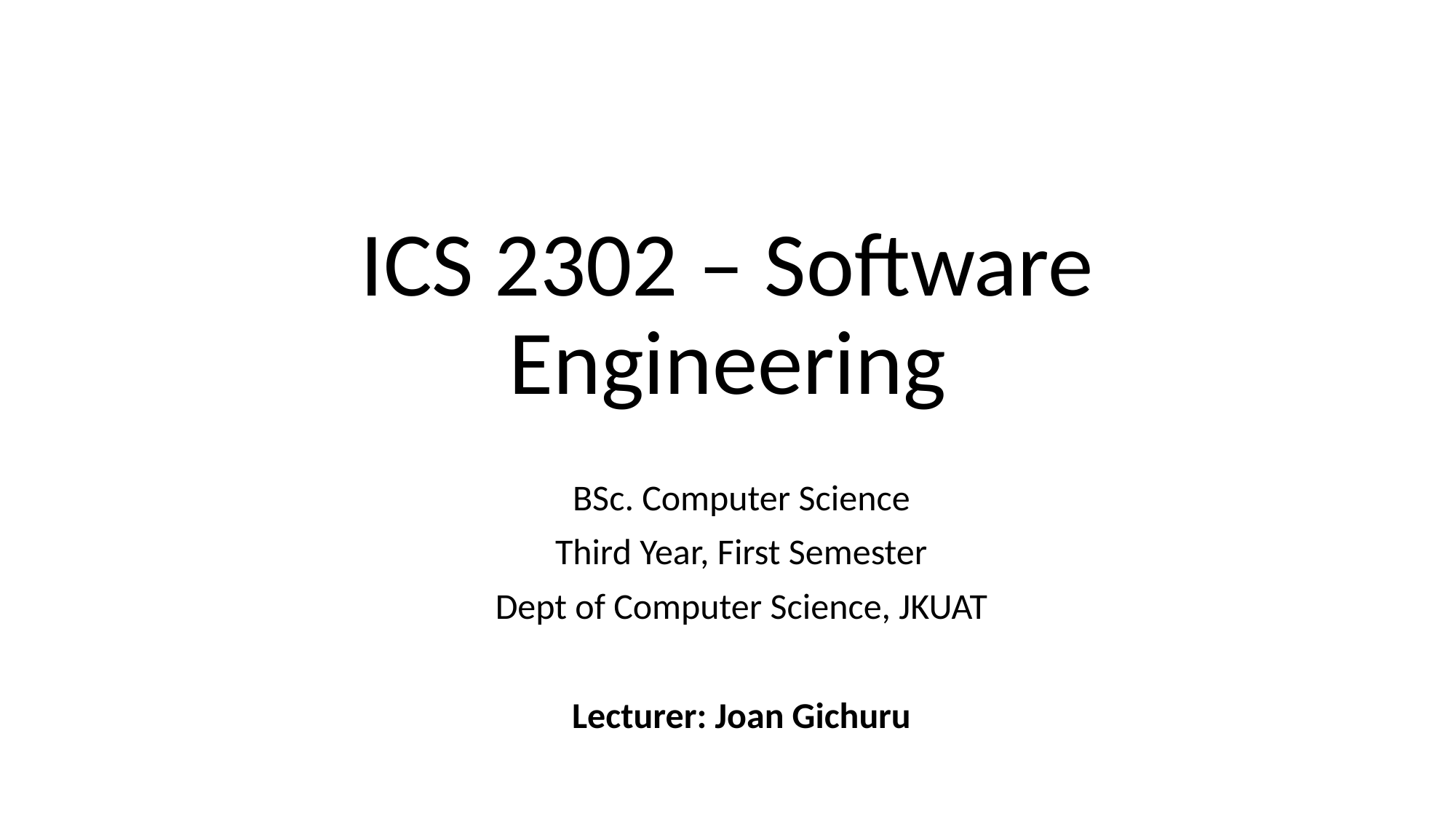

# ICS 2302 – Software Engineering
BSc. Computer Science
Third Year, First Semester
Dept of Computer Science, JKUAT

Lecturer: Joan Gichuru